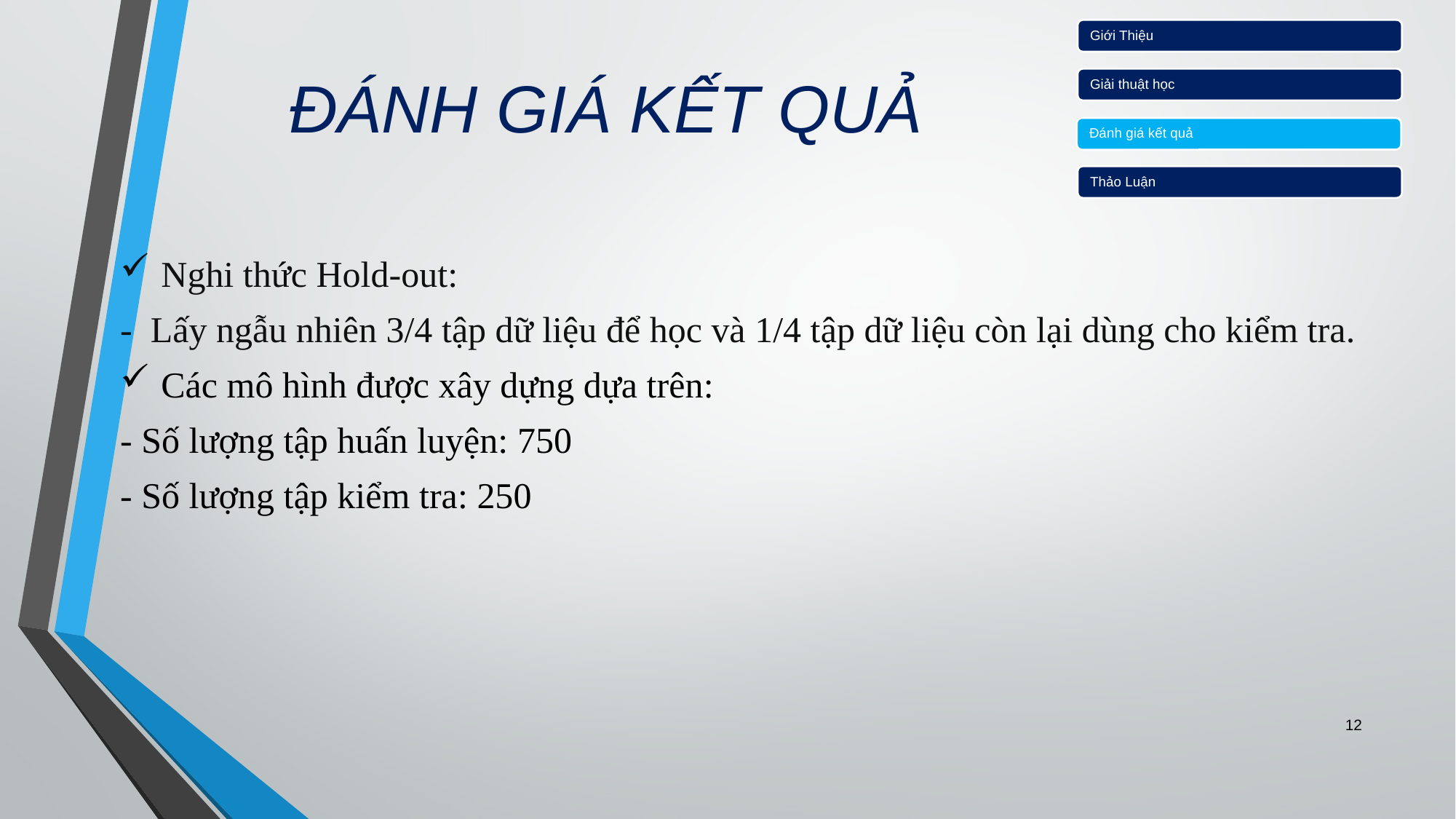

# ĐÁNH GIÁ KẾT QUẢ
Giới Thiệu
Giải thuật học
Đánh giá kết quả
Thảo Luận
Nghi thức Hold-out:
-  Lấy ngẫu nhiên 3/4 tập dữ liệu để học và 1/4 tập dữ liệu còn lại dùng cho kiểm tra.
Các mô hình được xây dựng dựa trên:
- Số lượng tập huấn luyện: 750
- Số lượng tập kiểm tra: 250
12